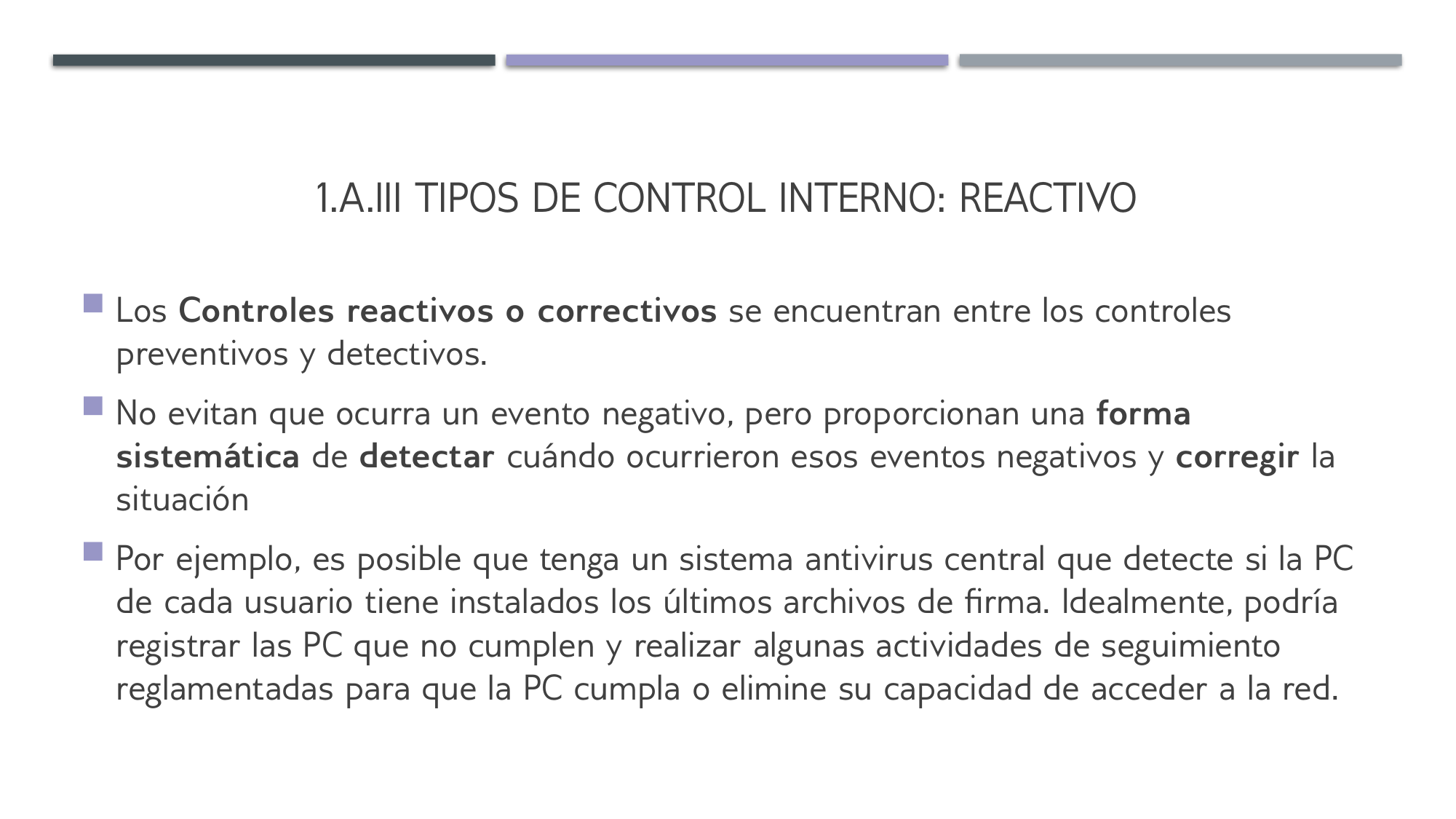

# 1.A.iiI Tipos de Control interno: Reactivo
Los Controles reactivos o correctivos se encuentran entre los controles preventivos y detectivos.
No evitan que ocurra un evento negativo, pero proporcionan una forma sistemática de detectar cuándo ocurrieron esos eventos negativos y corregir la situación
Por ejemplo, es posible que tenga un sistema antivirus central que detecte si la PC de cada usuario tiene instalados los últimos archivos de firma. Idealmente, podría registrar las PC que no cumplen y realizar algunas actividades de seguimiento reglamentadas para que la PC cumpla o elimine su capacidad de acceder a la red.